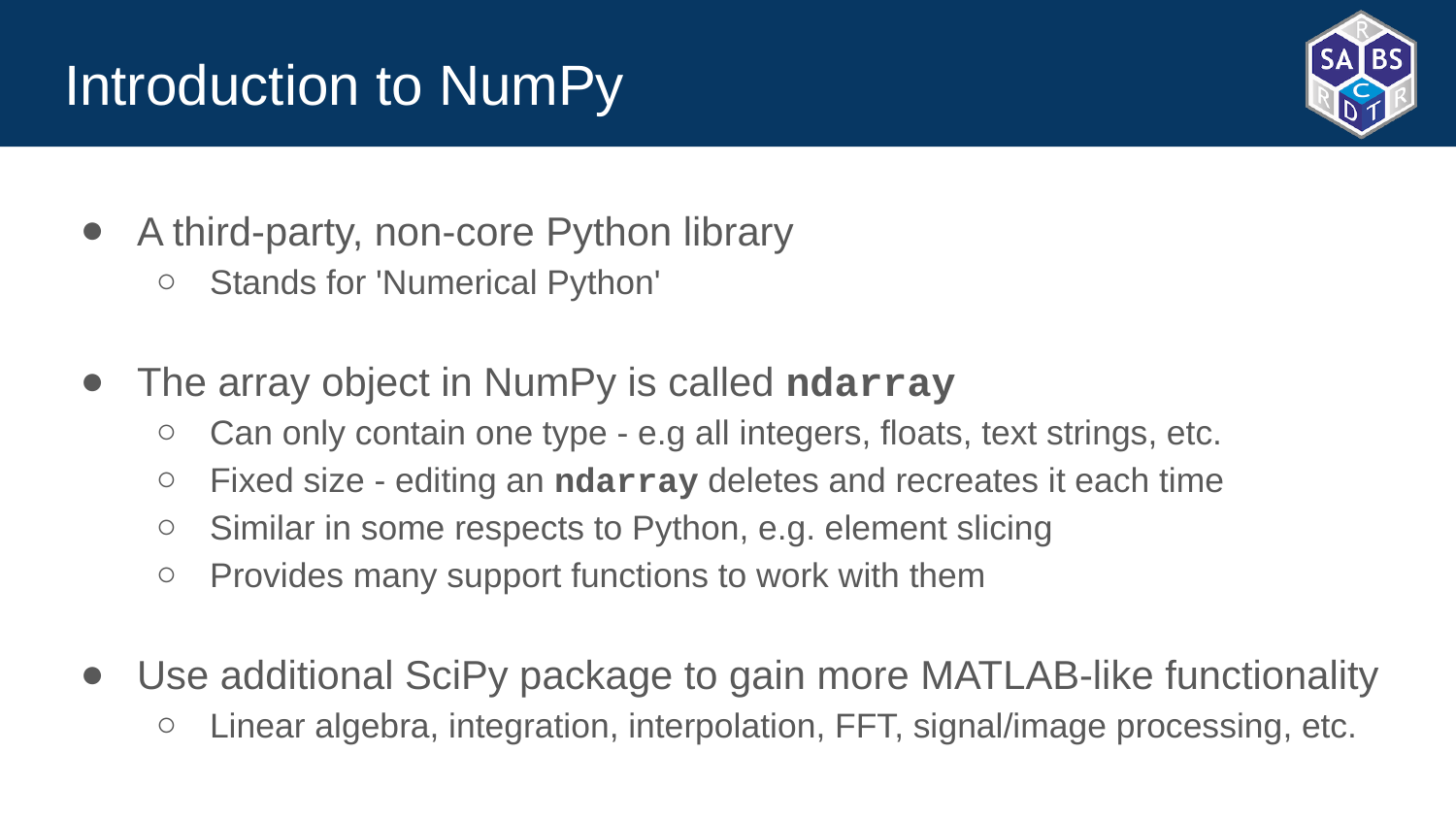

# Introduction to NumPy
A third-party, non-core Python library
Stands for 'Numerical Python'
The array object in NumPy is called ndarray
Can only contain one type - e.g all integers, floats, text strings, etc.
Fixed size - editing an ndarray deletes and recreates it each time
Similar in some respects to Python, e.g. element slicing
Provides many support functions to work with them
Use additional SciPy package to gain more MATLAB-like functionality
Linear algebra, integration, interpolation, FFT, signal/image processing, etc.